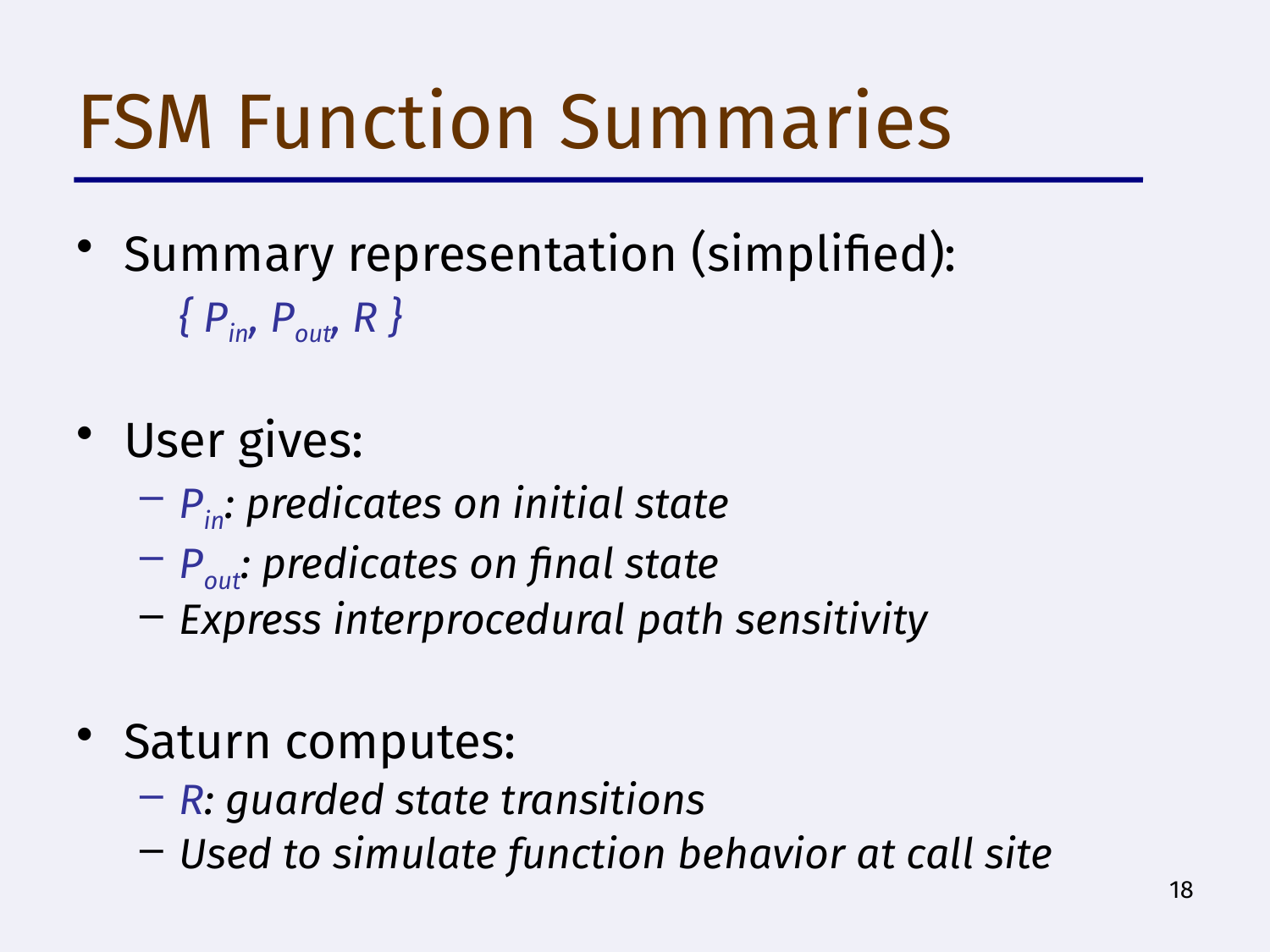

# FSM Function Summaries
Summary representation (simplified):
	{ Pin, Pout, R }

User gives:
Pin: predicates on initial state
Pout: predicates on final state
Express interprocedural path sensitivity

Saturn computes:
R: guarded state transitions
Used to simulate function behavior at call site
18